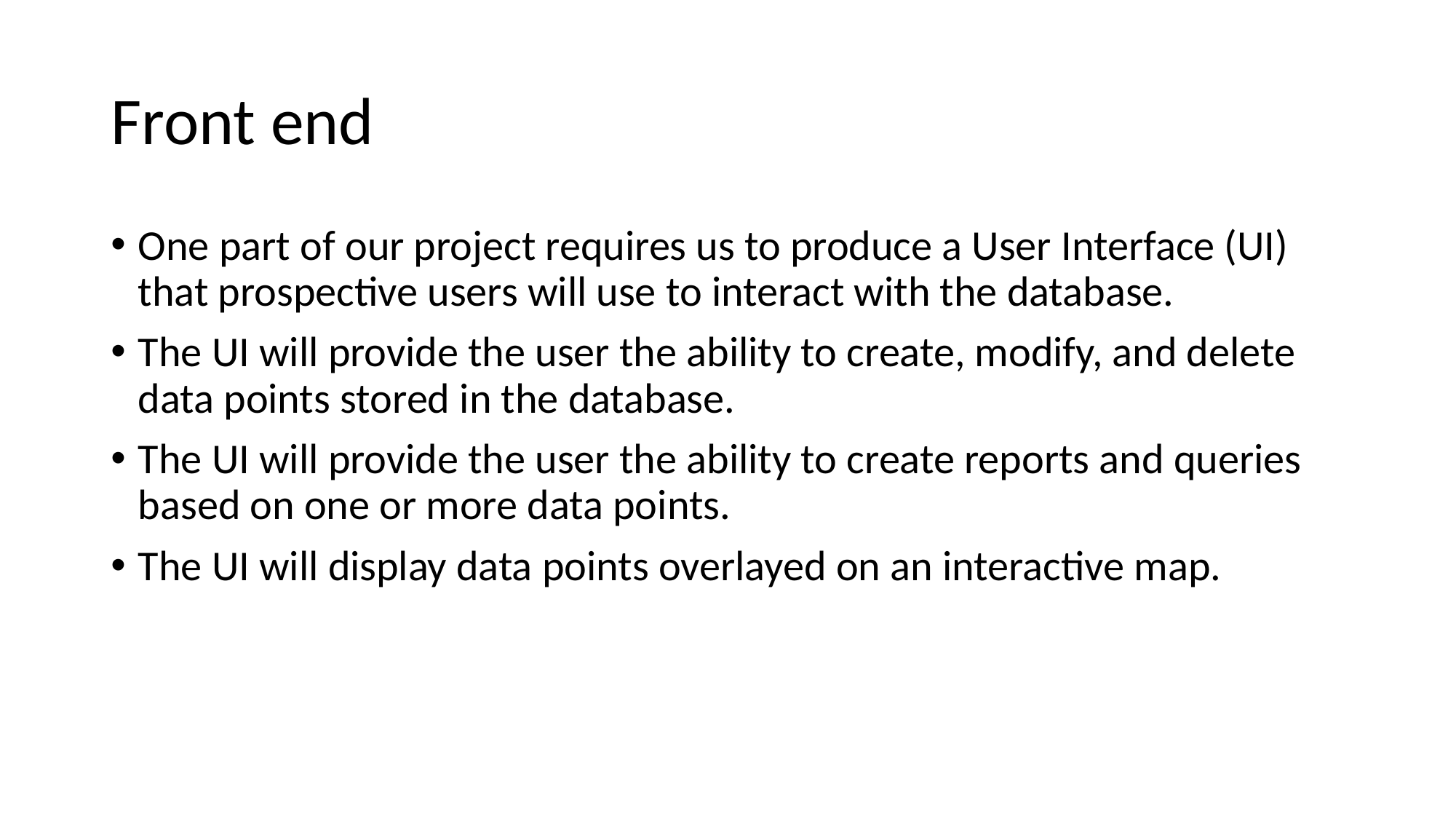

# Front end
One part of our project requires us to produce a User Interface (UI) that prospective users will use to interact with the database.
The UI will provide the user the ability to create, modify, and delete data points stored in the database.
The UI will provide the user the ability to create reports and queries based on one or more data points.
The UI will display data points overlayed on an interactive map.